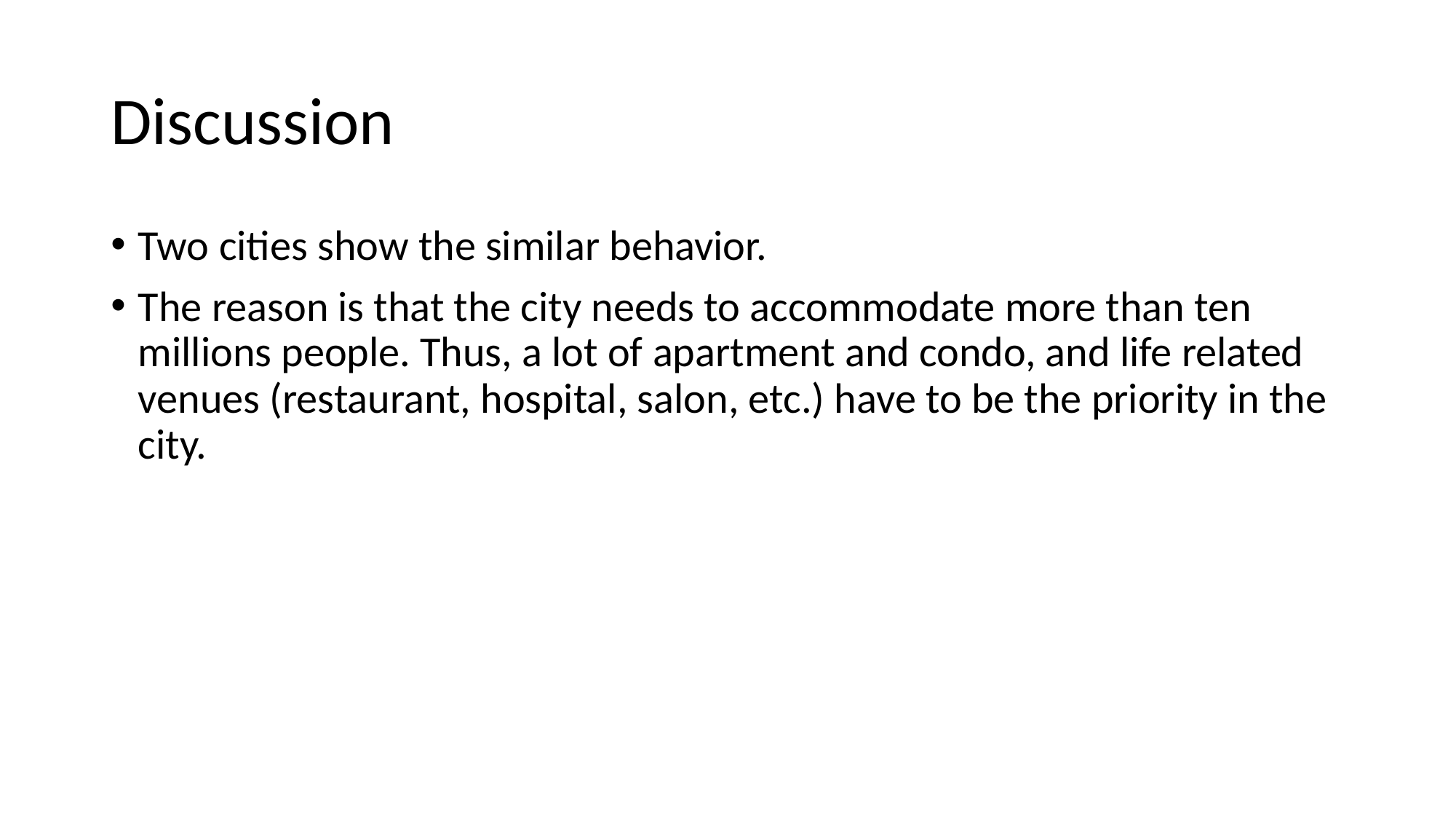

# Discussion
Two cities show the similar behavior.
The reason is that the city needs to accommodate more than ten millions people. Thus, a lot of apartment and condo, and life related venues (restaurant, hospital, salon, etc.) have to be the priority in the city.